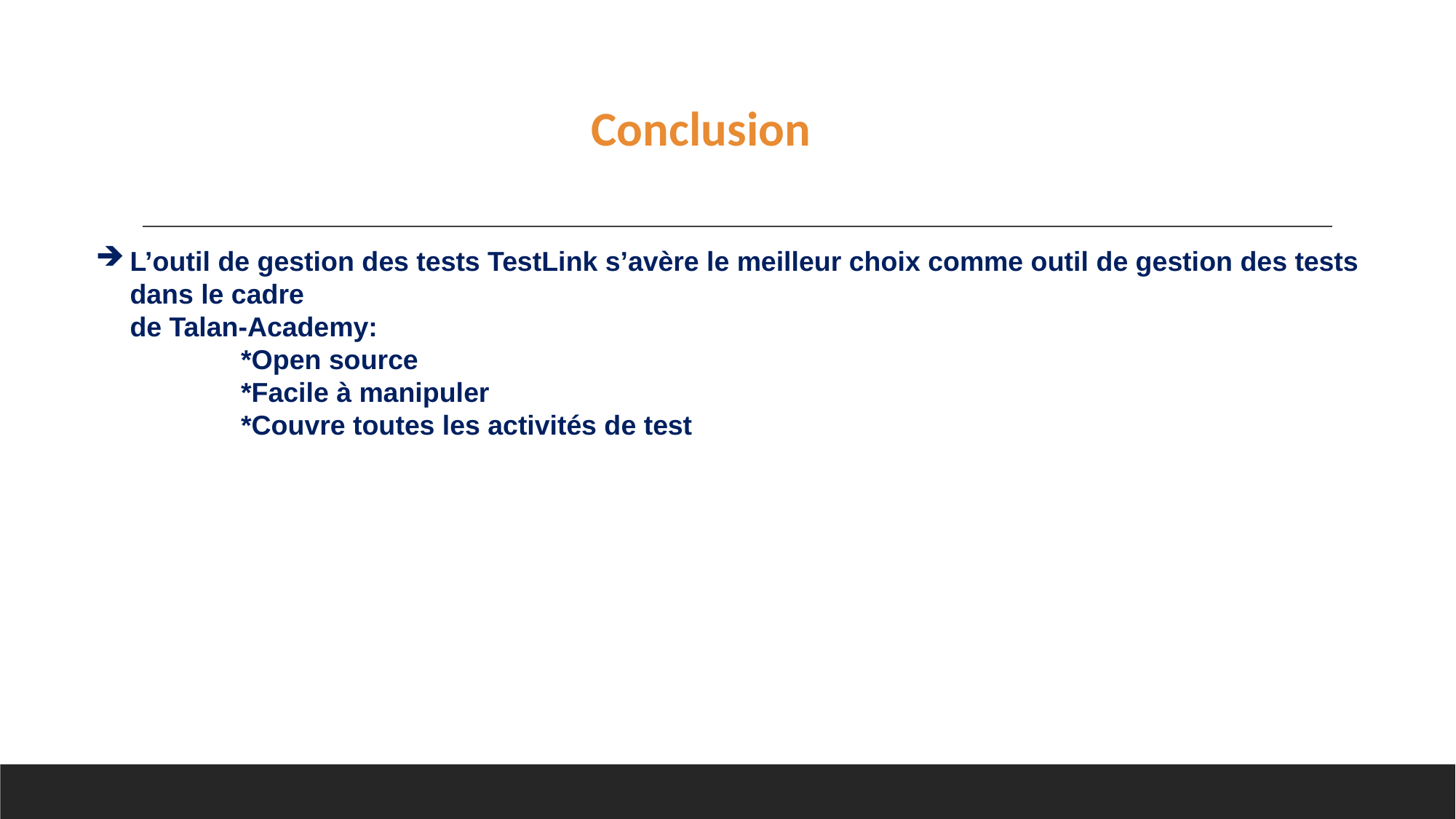

Conclusion
L’outil de gestion des tests TestLink s’avère le meilleur choix comme outil de gestion des tests dans le cadre
de Talan-Academy:
                   *Open source
                   *Facile à manipuler
                   *Couvre toutes les activités de test